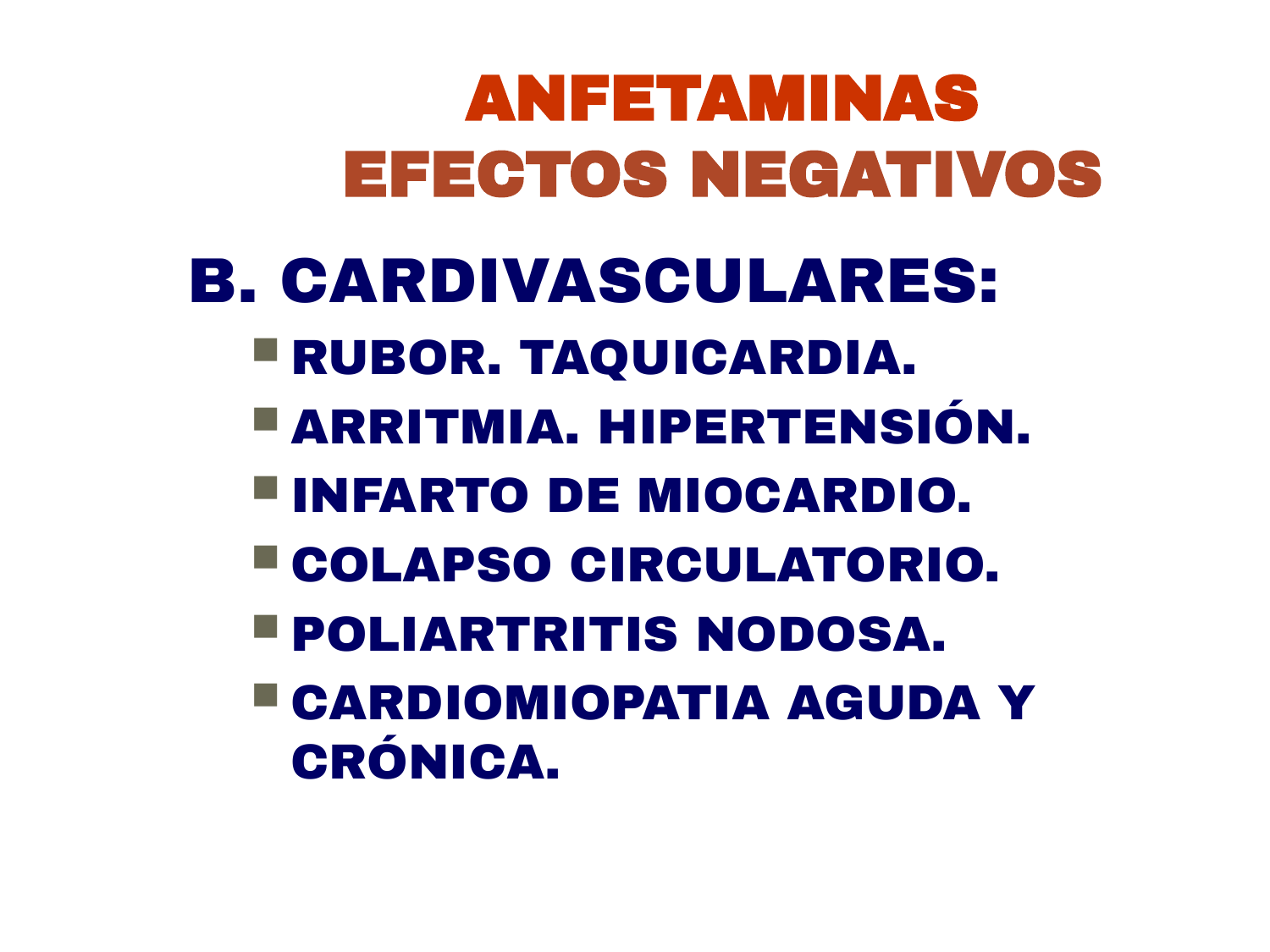

# ANFETAMINAS EFECTOS NEGATIVOS
B. CARDIVASCULARES:
RUBOR. TAQUICARDIA.
ARRITMIA. HIPERTENSIÓN.
INFARTO DE MIOCARDIO.
COLAPSO CIRCULATORIO.
POLIARTRITIS NODOSA.
CARDIOMIOPATIA AGUDA Y CRÓNICA.